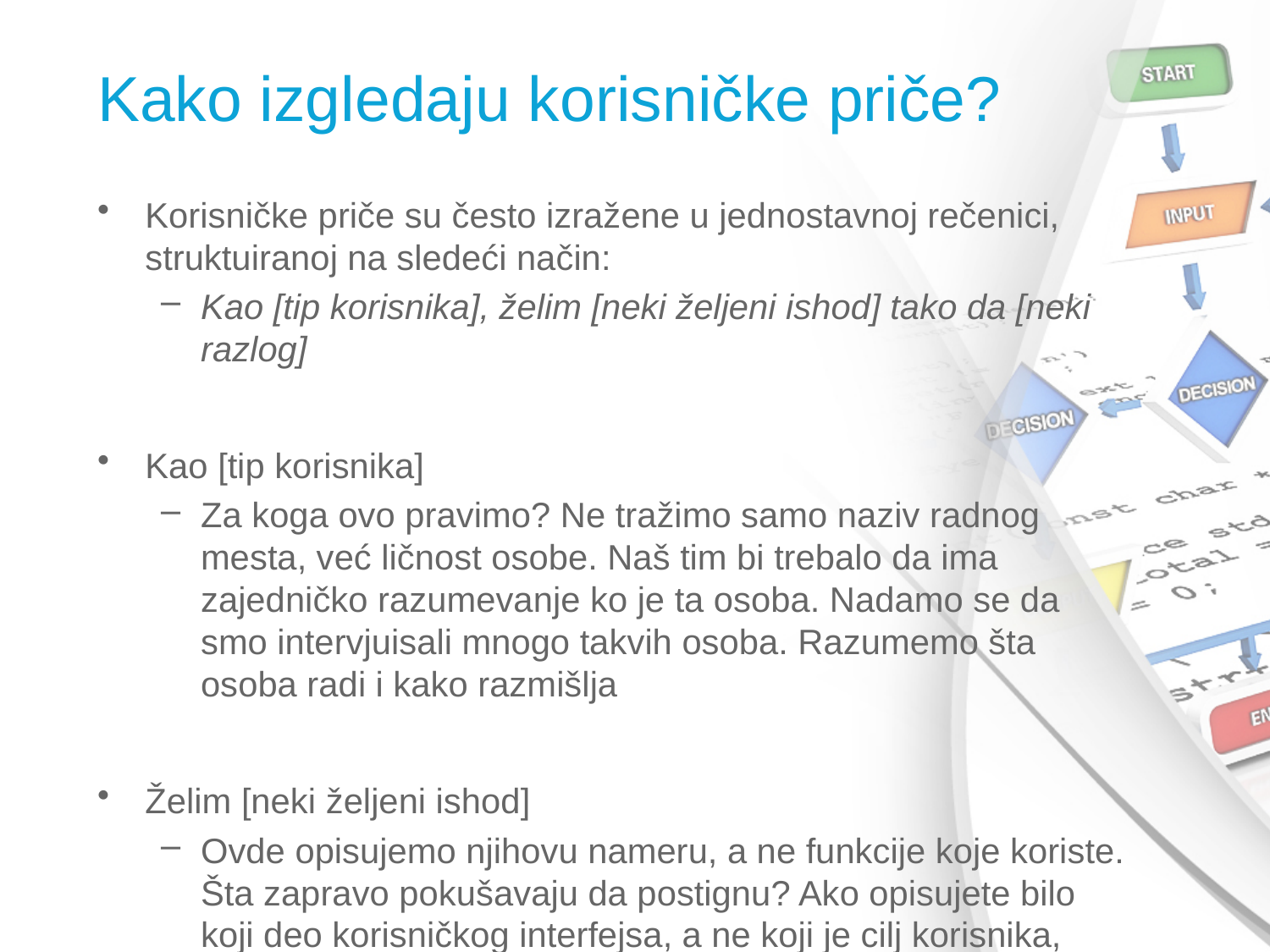

# Kako izgledaju korisničke priče?
Korisničke priče su često izražene u jednostavnoj rečenici, struktuiranoj na sledeći način:
Kao [tip korisnika], želim [neki željeni ishod] tako da [neki razlog]

Kao [tip korisnika]
Za koga ovo pravimo? Ne tražimo samo naziv radnog mesta, već ličnost osobe. Naš tim bi trebalo da ima zajedničko razumevanje ko je ta osoba. Nadamo se da smo intervjuisali mnogo takvih osoba. Razumemo šta osoba radi i kako razmišlja

Želim [neki željeni ishod]
Ovde opisujemo njihovu nameru, a ne funkcije koje koriste. Šta zapravo pokušavaju da postignu? Ako opisujete bilo koji deo korisničkog interfejsa, a ne koji je cilj korisnika, promašili ste poentu